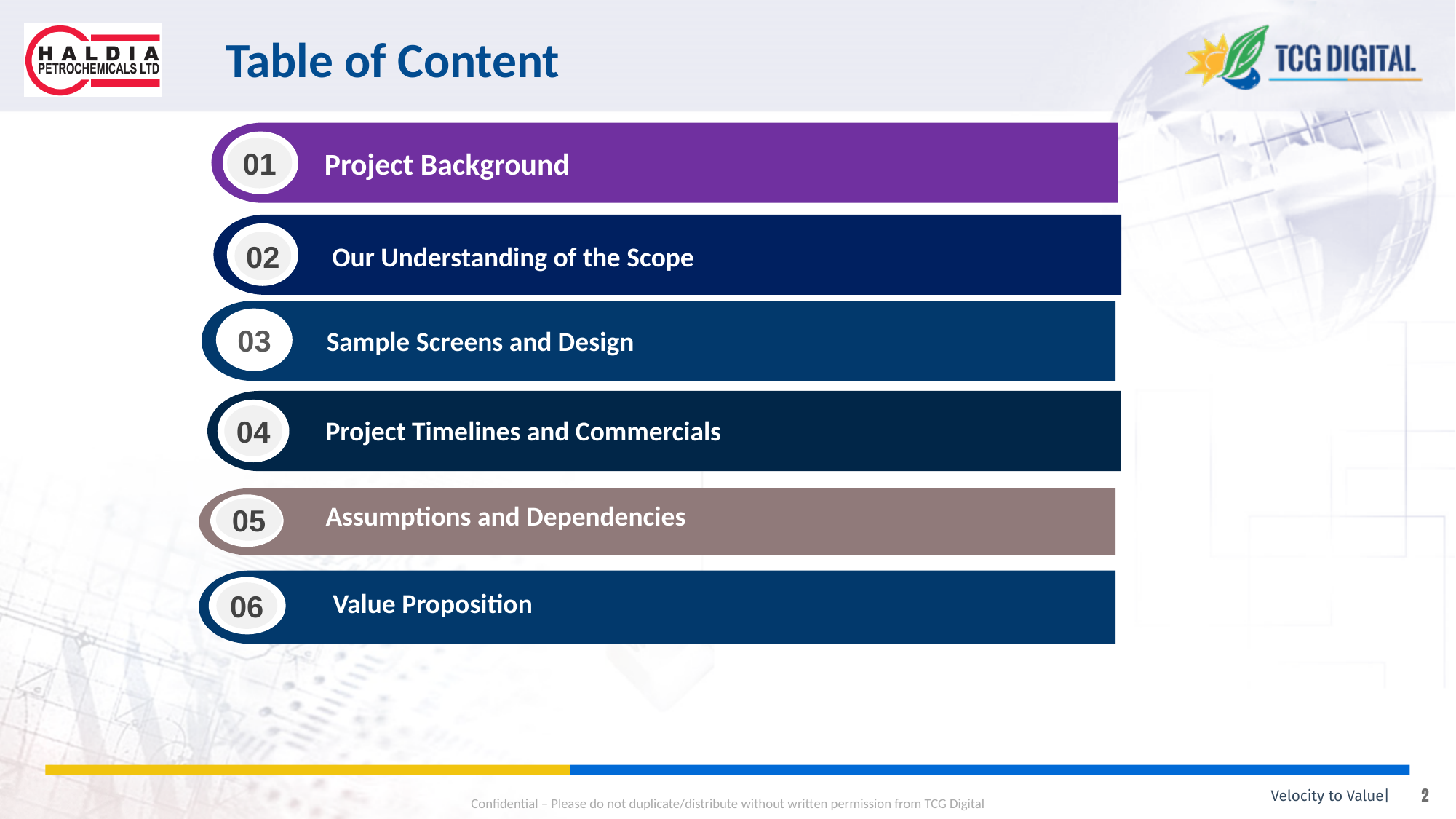

Table of Content

01
Project Background

02

Our Understanding of the Scope

03
Sample Screens and Design

04
Project Timelines and Commercials

05
Assumptions and Dependencies

06
Value Proposition